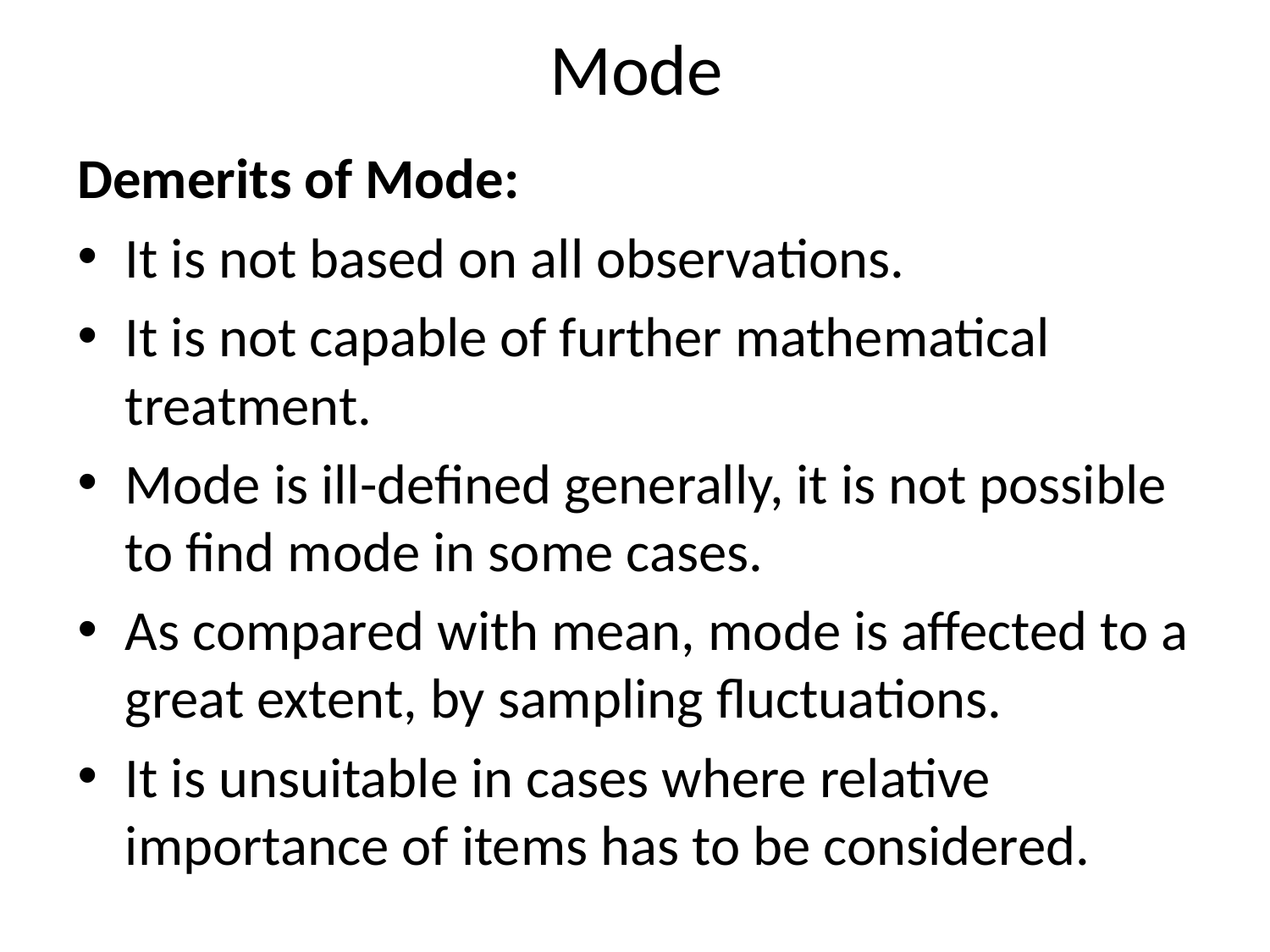

# Mode
Demerits of Mode:
It is not based on all observations.
It is not capable of further mathematical treatment.
Mode is ill-defined generally, it is not possible to find mode in some cases.
As compared with mean, mode is affected to a great extent, by sampling fluctuations.
It is unsuitable in cases where relative importance of items has to be considered.